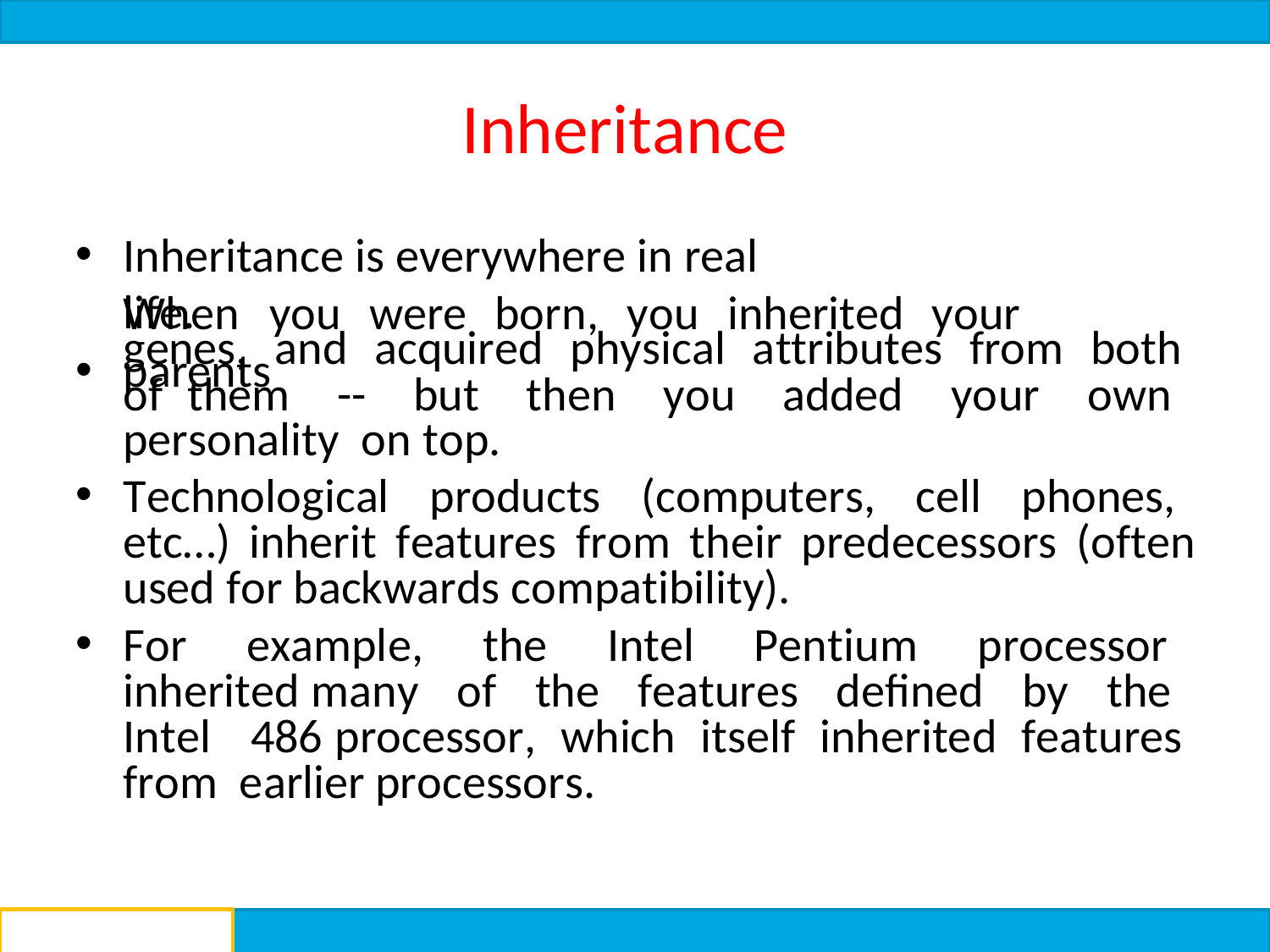

# Inheritance
Inheritance is everywhere in real life.
•
When	you	were	born,	you	inherited	your	parents
genes,  and  acquired  physical  attributes  from  both  of them  --  but  then  you  added  your  own  personality  on top.
Technological  products  (computers,  cell  phones,  etc…) inherit features from their predecessors (often used for backwards compatibility).
For  example,  the  Intel  Pentium  processor  inherited many   of   the   features   defined   by   the   Intel   486 processor,  which  itself  inherited  features  from  earlier processors.